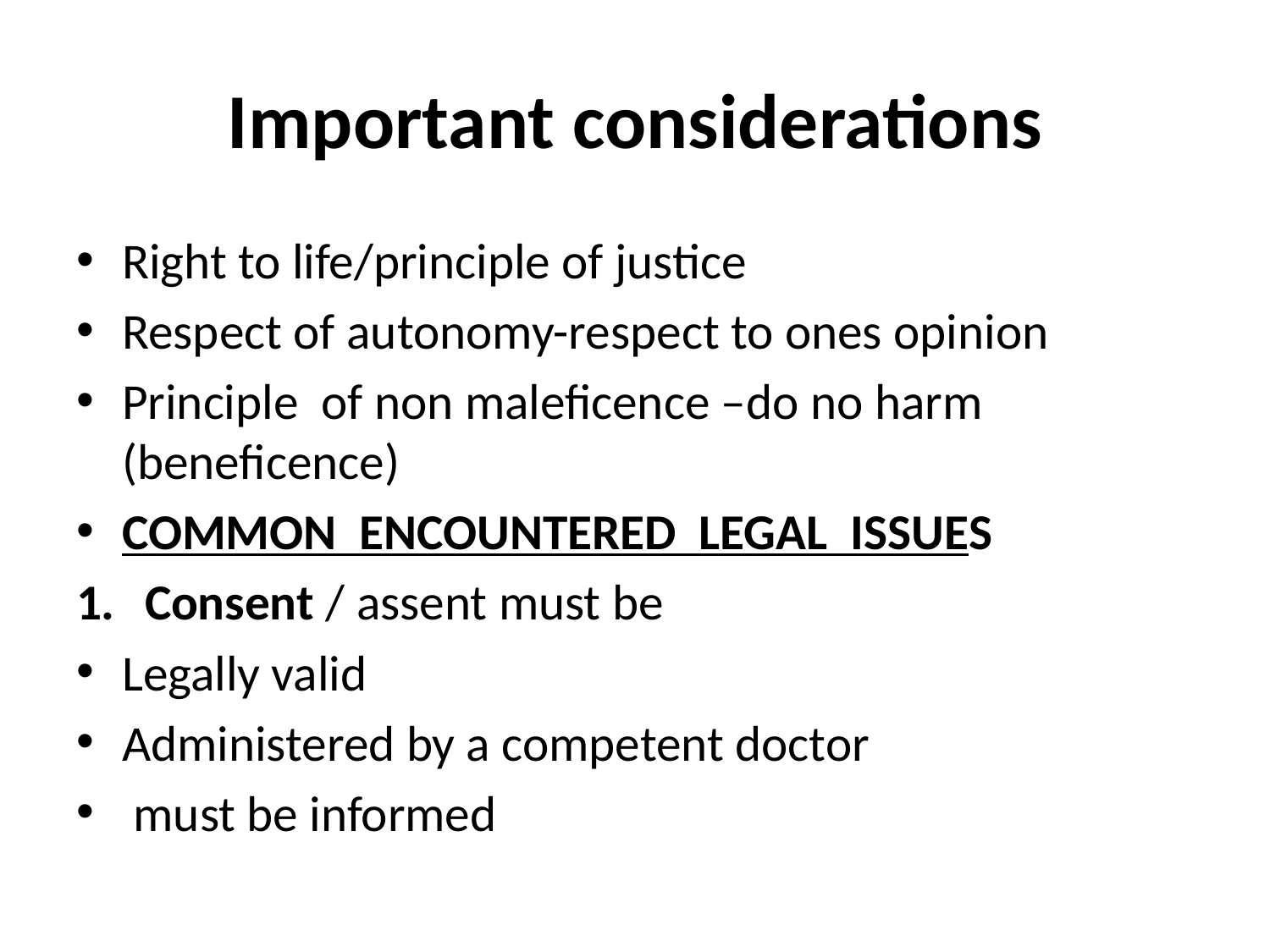

# Important considerations
Right to life/principle of justice
Respect of autonomy-respect to ones opinion
Principle  of non maleficence –do no harm (beneficence)
COMMON  ENCOUNTERED  LEGAL  ISSUES
Consent / assent must be
Legally valid
Administered by a competent doctor
 must be informed